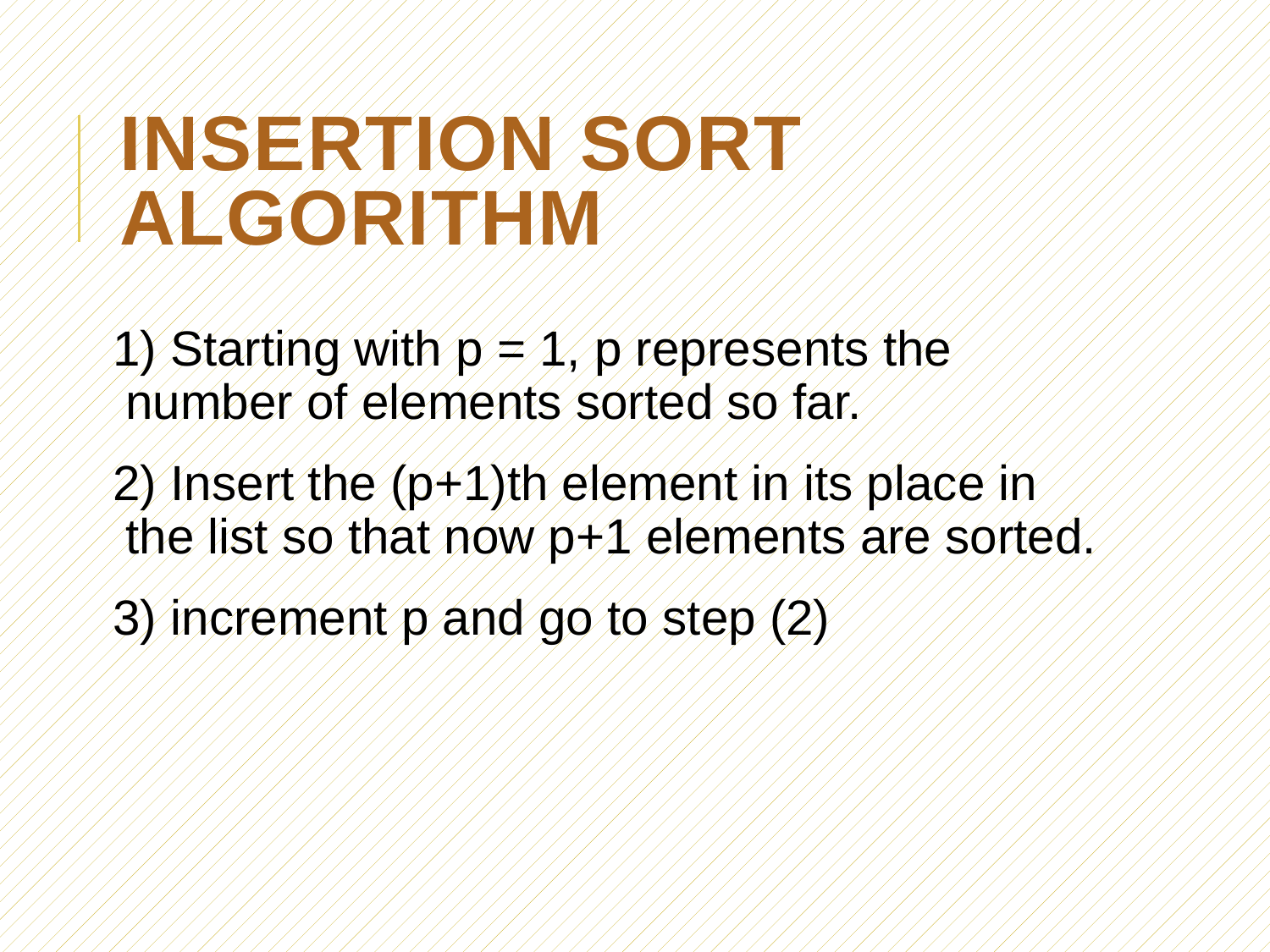

# Insertion sort ALGORITHM
1) Starting with p = 1, p represents the number of elements sorted so far.
2) Insert the (p+1)th element in its place in the list so that now p+1 elements are sorted.
3) increment p and go to step (2)